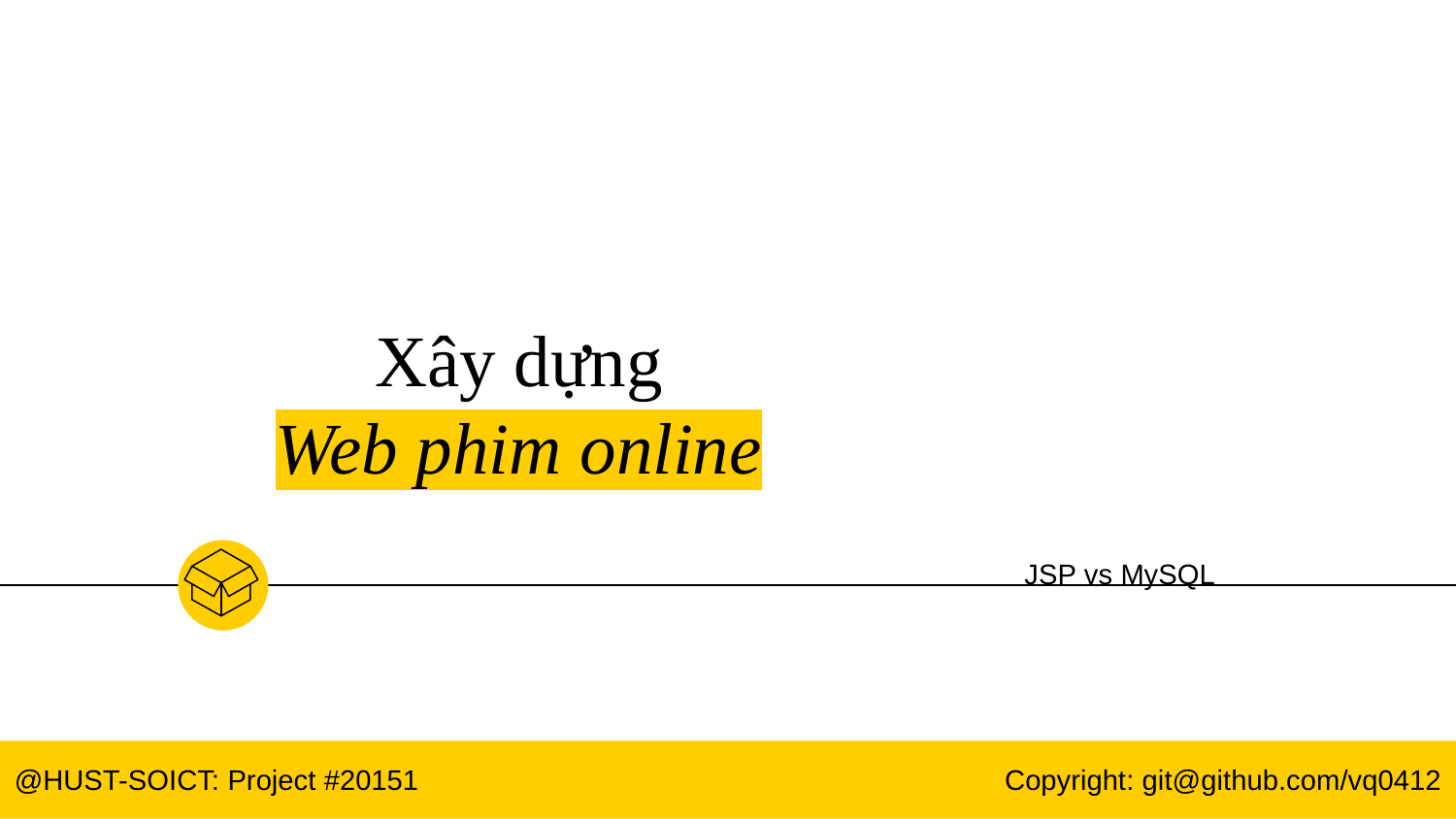

# Xây dựng Web phim online

JSP vs MySQL

@HUST-SOICT: Project #20151
Copyright: git@github.com/vq0412